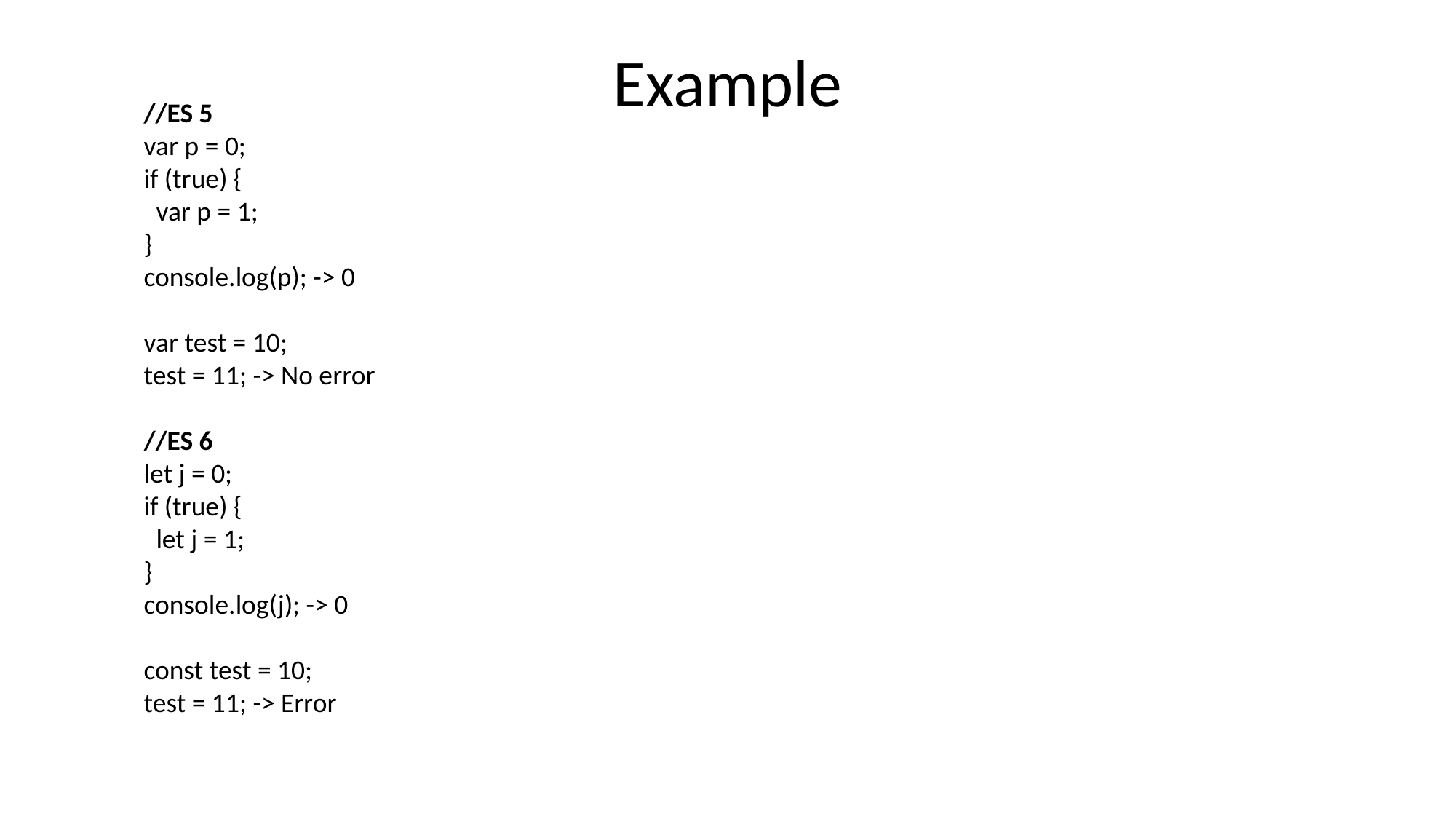

Example
//ES 5
var p = 0;
if (true) {
  var p = 1;
}
console.log(p); -> 0

var test = 10;
test = 11; -> No error

//ES 6
let j = 0;
if (true) {
  let j = 1;
}
console.log(j); -> 0

const test = 10;
test = 11; -> Error